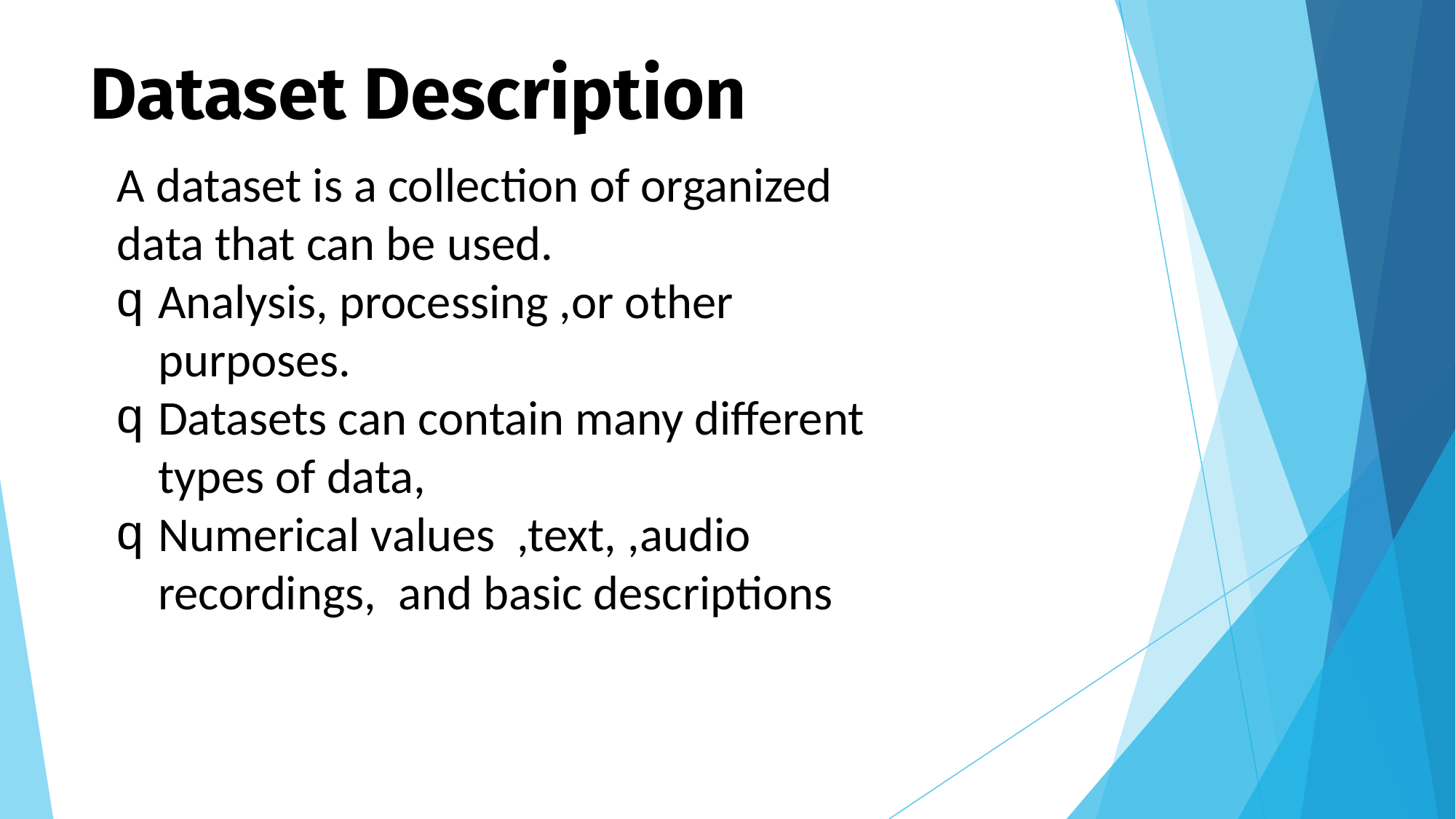

# Dataset Description
A dataset is a collection of organized data that can be used.
Analysis, processing ,or other purposes.
Datasets can contain many different types of data,
Numerical values  ,text, ,audio recordings,  and basic descriptions